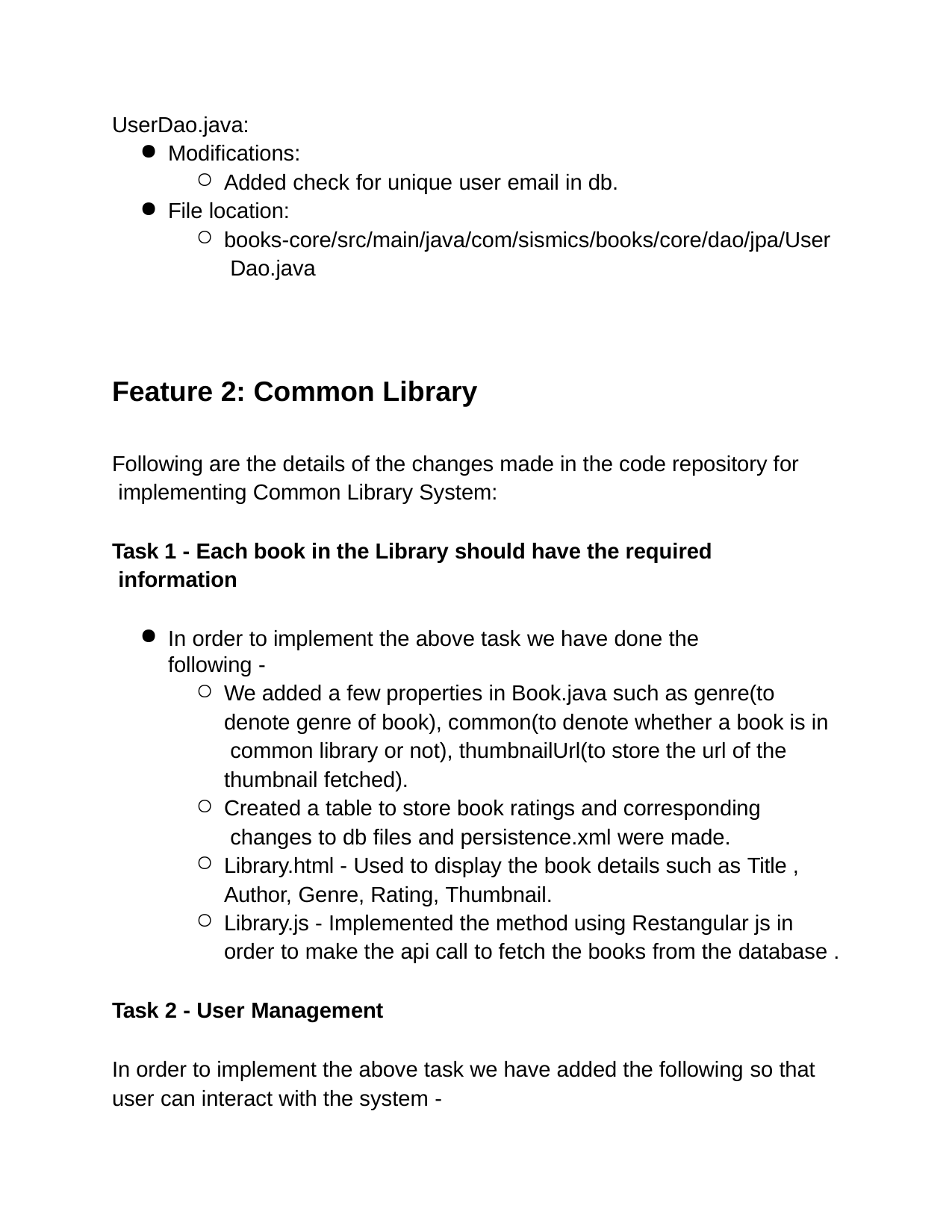

UserDao.java:
Modifications:
Added check for unique user email in db.
File location:
books-core/src/main/java/com/sismics/books/core/dao/jpa/User  Dao.java
Feature 2: Common Library

Following are the details of the changes made in the code repository for  implementing Common Library System:

Task 1 - Each book in the Library should have the required  information

In order to implement the above task we have done the following -
We added a few properties in Book.java such as genre(to  denote genre of book), common(to denote whether a book is in  common library or not), thumbnailUrl(to store the url of the  thumbnail fetched).
Created a table to store book ratings and corresponding  changes to db files and persistence.xml were made.
Library.html - Used to display the book details such as Title ,  Author, Genre, Rating, Thumbnail.
Library.js - Implemented the method using Restangular js in  order to make the api call to fetch the books from the database .

Task 2 - User Management

In order to implement the above task we have added the following so that  user can interact with the system -